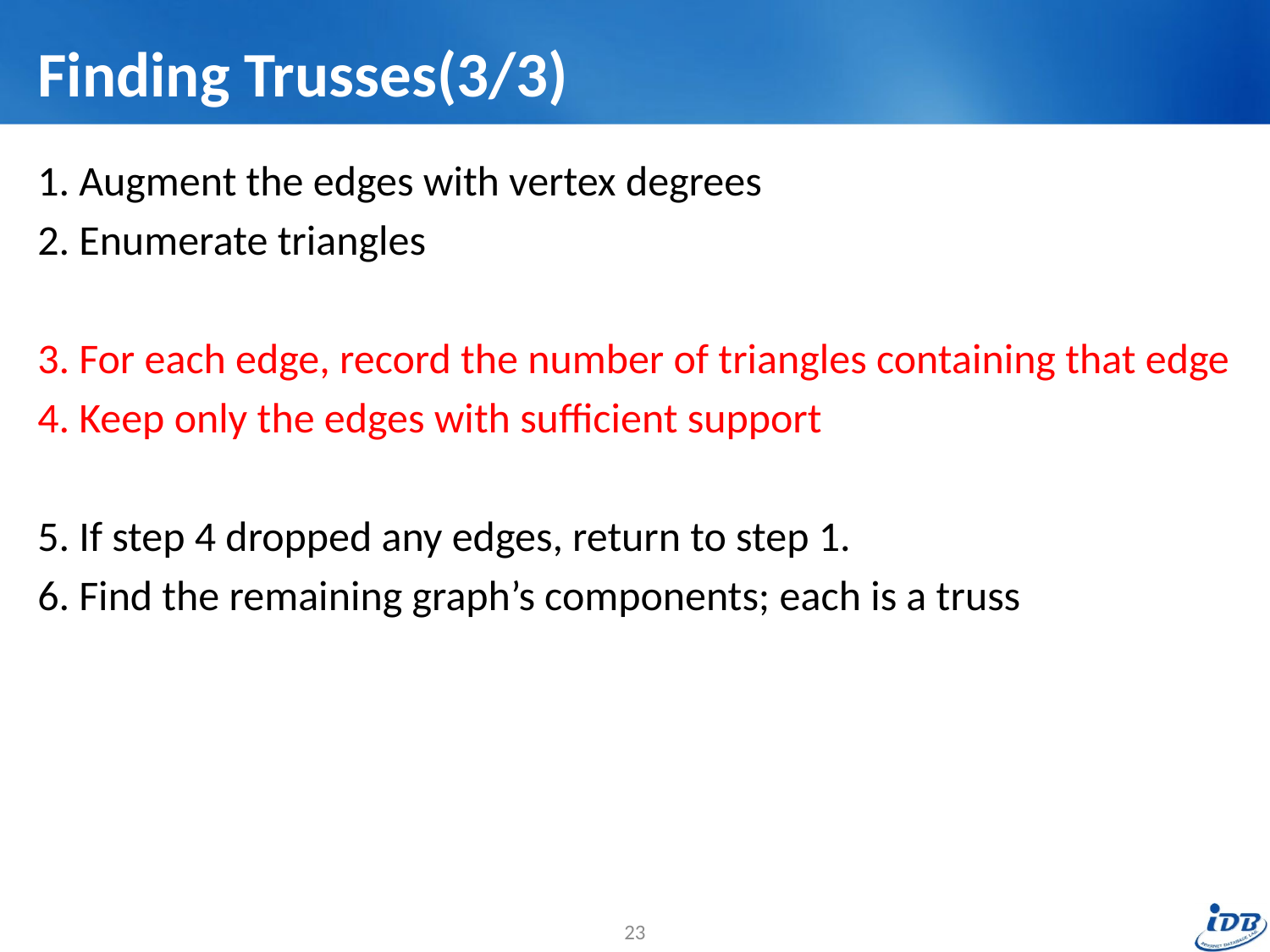

# Finding Trusses(3/3)
1. Augment the edges with vertex degrees
2. Enumerate triangles

3. For each edge, record the number of triangles containing that edge
4. Keep only the edges with sufficient support

5. If step 4 dropped any edges, return to step 1.
6. Find the remaining graph’s components; each is a truss
23